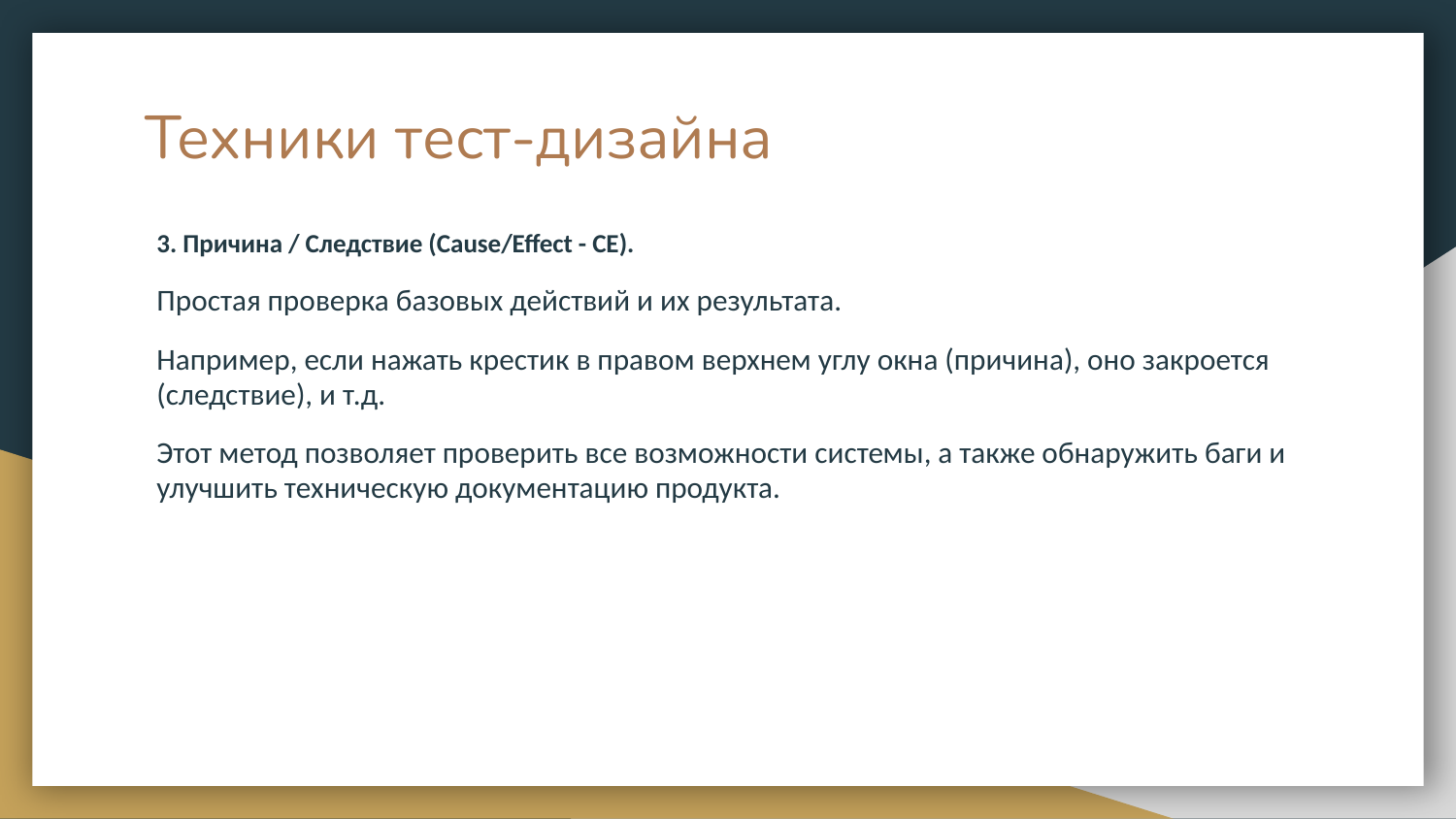

# Техники тест-дизайна
3. Причина / Следствие (Cause/Effect - CE).
Простая проверка базовых действий и их результата.
Например, если нажать крестик в правом верхнем углу окна (причина), оно закроется (следствие), и т.д.
Этот метод позволяет проверить все возможности системы, а также обнаружить баги и улучшить техническую документацию продукта.